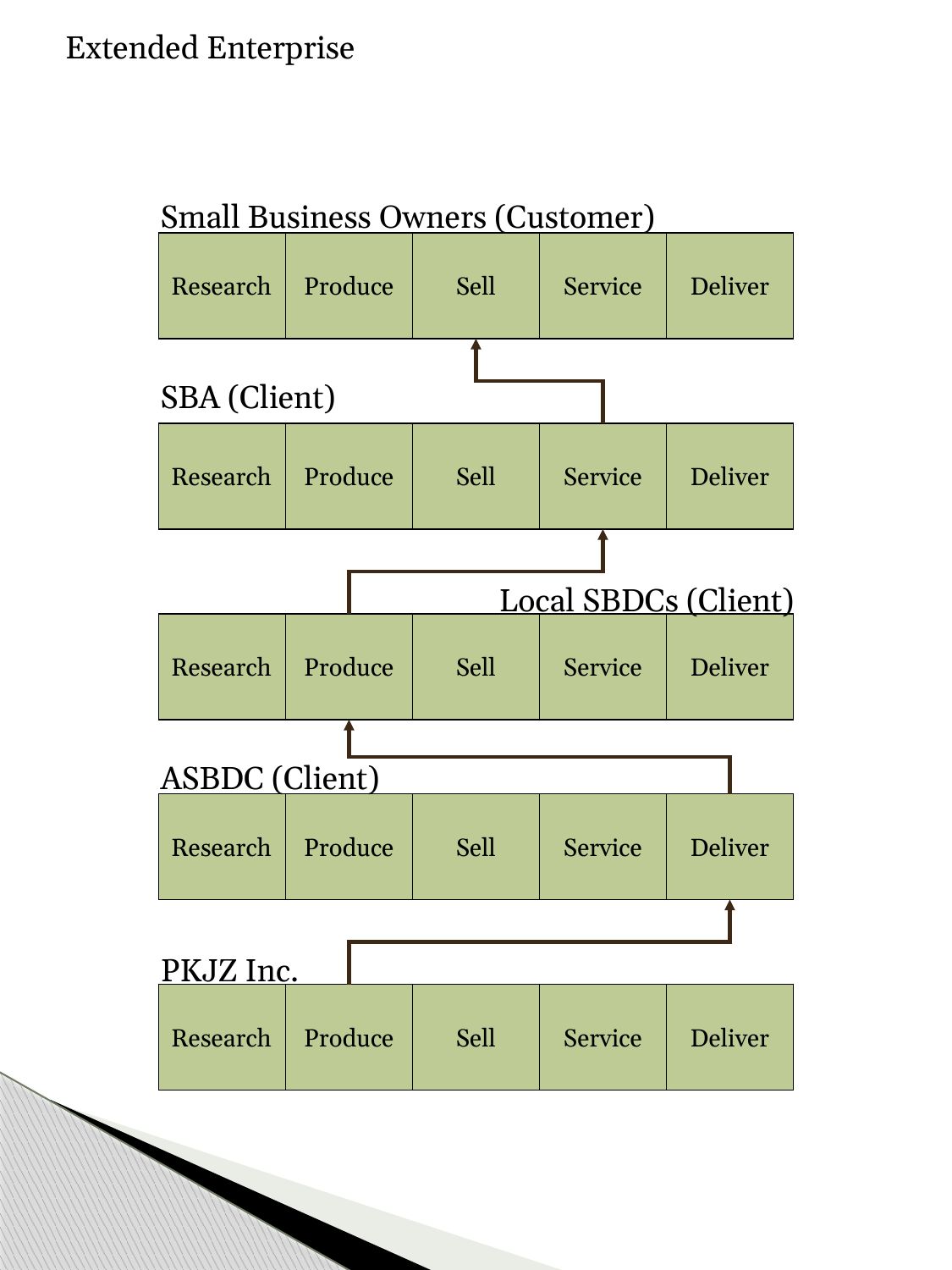

Extended Enterprise
Small Business Owners (Customer)

Research
Produce
Sell
Service
Deliver
SBA (Client)

Research
Produce
Sell
Service
Deliver
Local SBDCs (Client)

Research
Produce
Sell
Service
Deliver
ASBDC (Client)

Research
Produce
Sell
Service
Deliver
PKJZ Inc.

Research
Produce
Sell
Service
Deliver